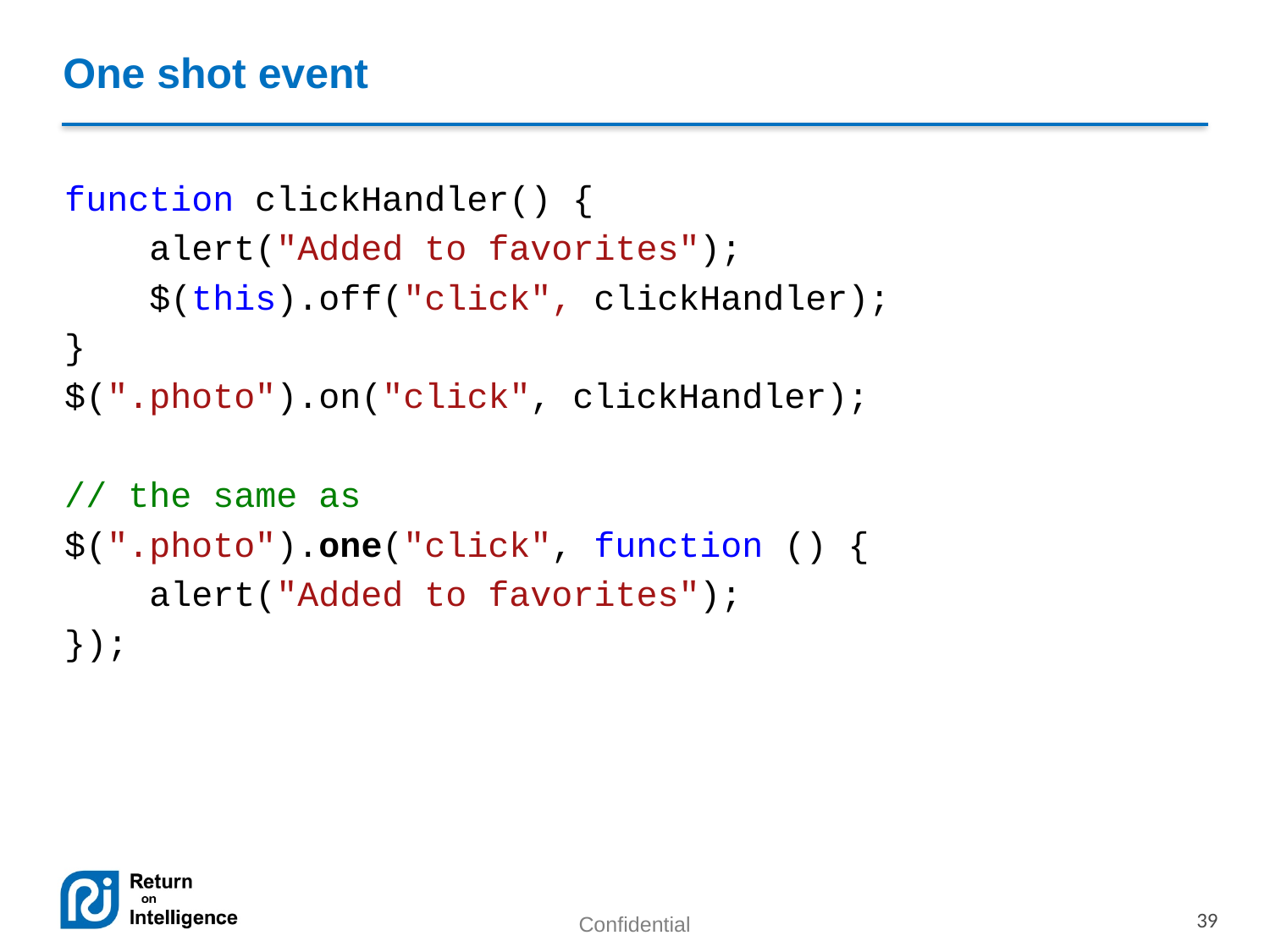

# One shot event
function clickHandler() {
    alert("Added to favorites");
    $(this).off("click", clickHandler);
}
$(".photo").on("click", clickHandler);

// the same as
$(".photo").one("click", function () {
    alert("Added to favorites");
});